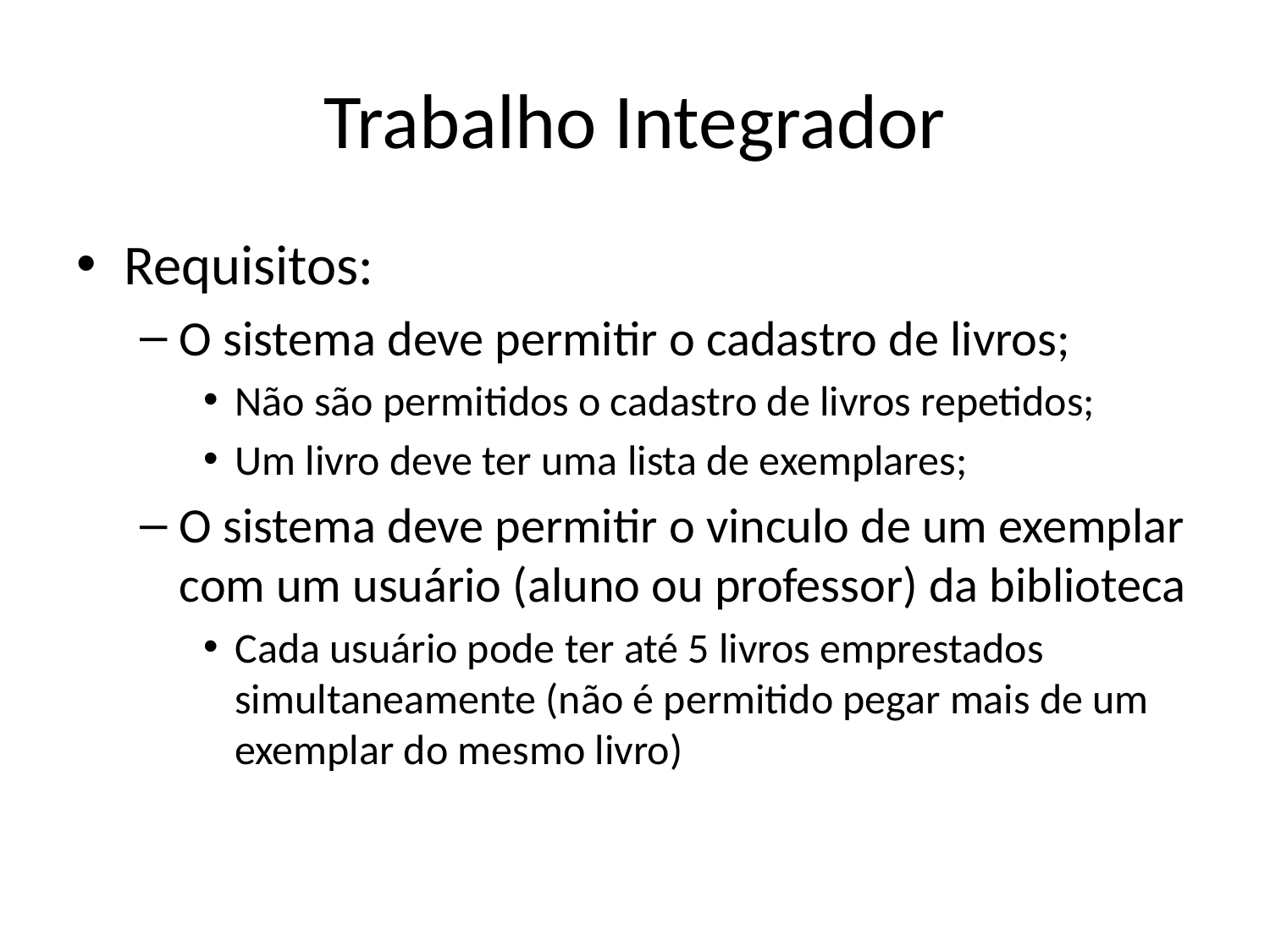

# Trabalho Integrador
Requisitos:
O sistema deve permitir o cadastro de livros;
Não são permitidos o cadastro de livros repetidos;
Um livro deve ter uma lista de exemplares;
O sistema deve permitir o vinculo de um exemplar com um usuário (aluno ou professor) da biblioteca
Cada usuário pode ter até 5 livros emprestados simultaneamente (não é permitido pegar mais de um exemplar do mesmo livro)